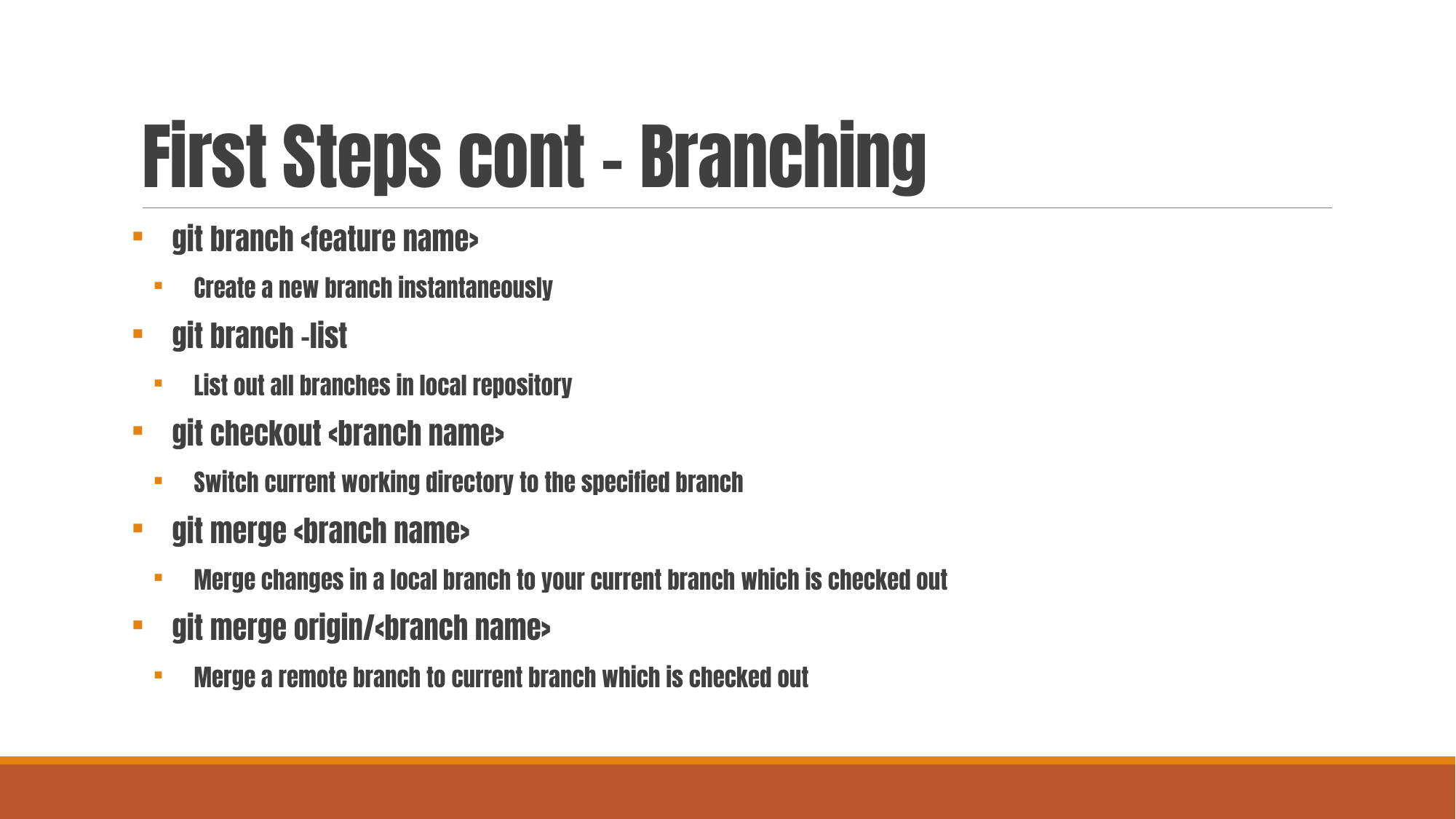

# First Steps cont - Branching
git branch <feature name>
Create a new branch instantaneously
git branch –list
List out all branches in local repository
git checkout <branch name>
Switch current working directory to the specified branch
git merge <branch name>
Merge changes in a local branch to your current branch which is checked out
git merge origin/<branch name>
Merge a remote branch to current branch which is checked out